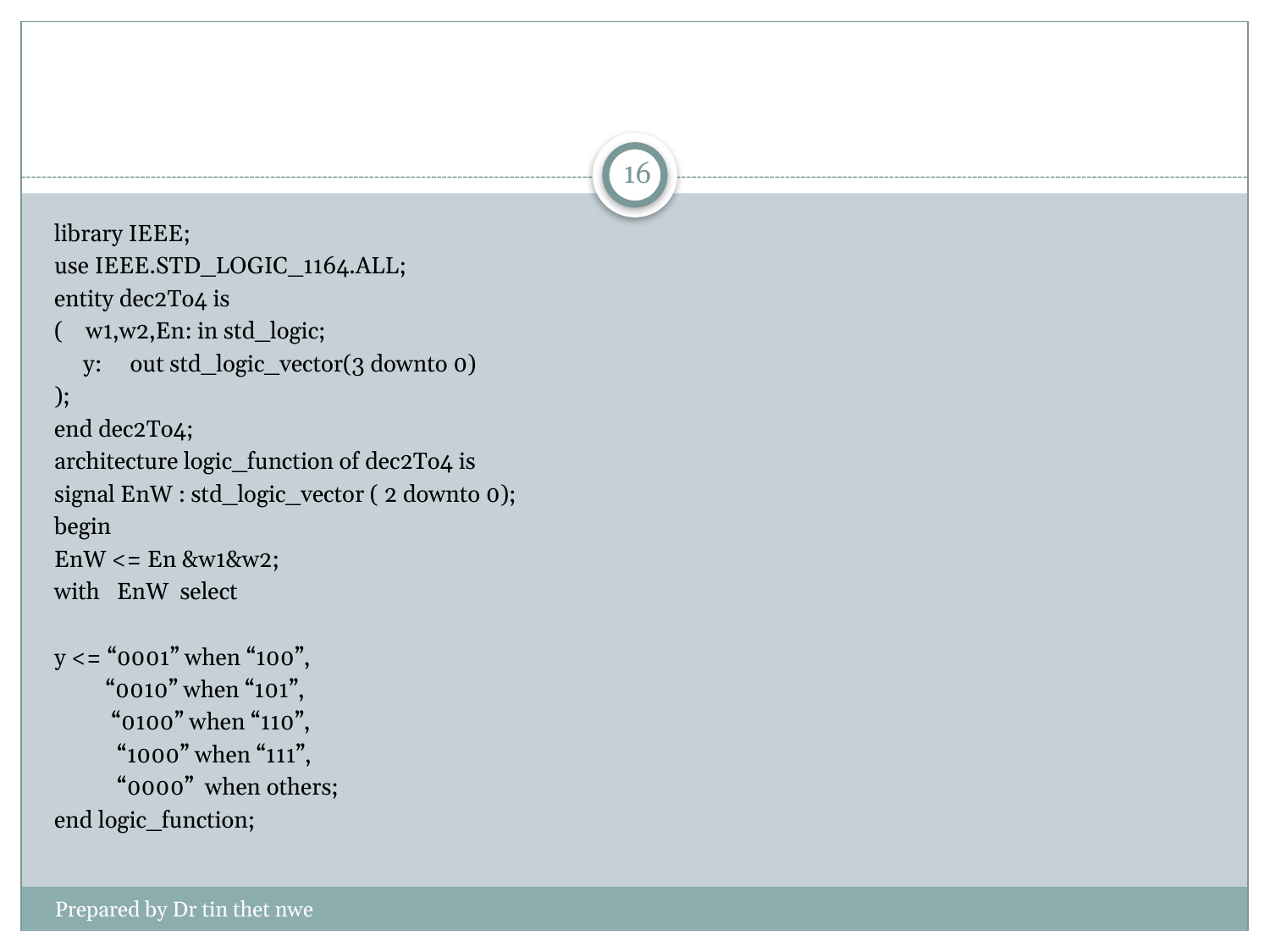

#
16
library IEEE;
use IEEE.STD_LOGIC_1164.ALL;
entity dec2To4 is
(    w1,w2,En: in std_logic;
     y:     out std_logic_vector(3 downto 0)
);
end dec2To4;
architecture logic_function of dec2To4 is
signal EnW : std_logic_vector ( 2 downto 0);
begin
EnW <= En &w1&w2;
with   EnW  select

y <= “0001” when “100”,
         “0010” when “101”,
          “0100” when “110”,
           “1000” when “111”,
           “0000”  when others;
end logic_function;

Prepared by Dr tin thet nwe